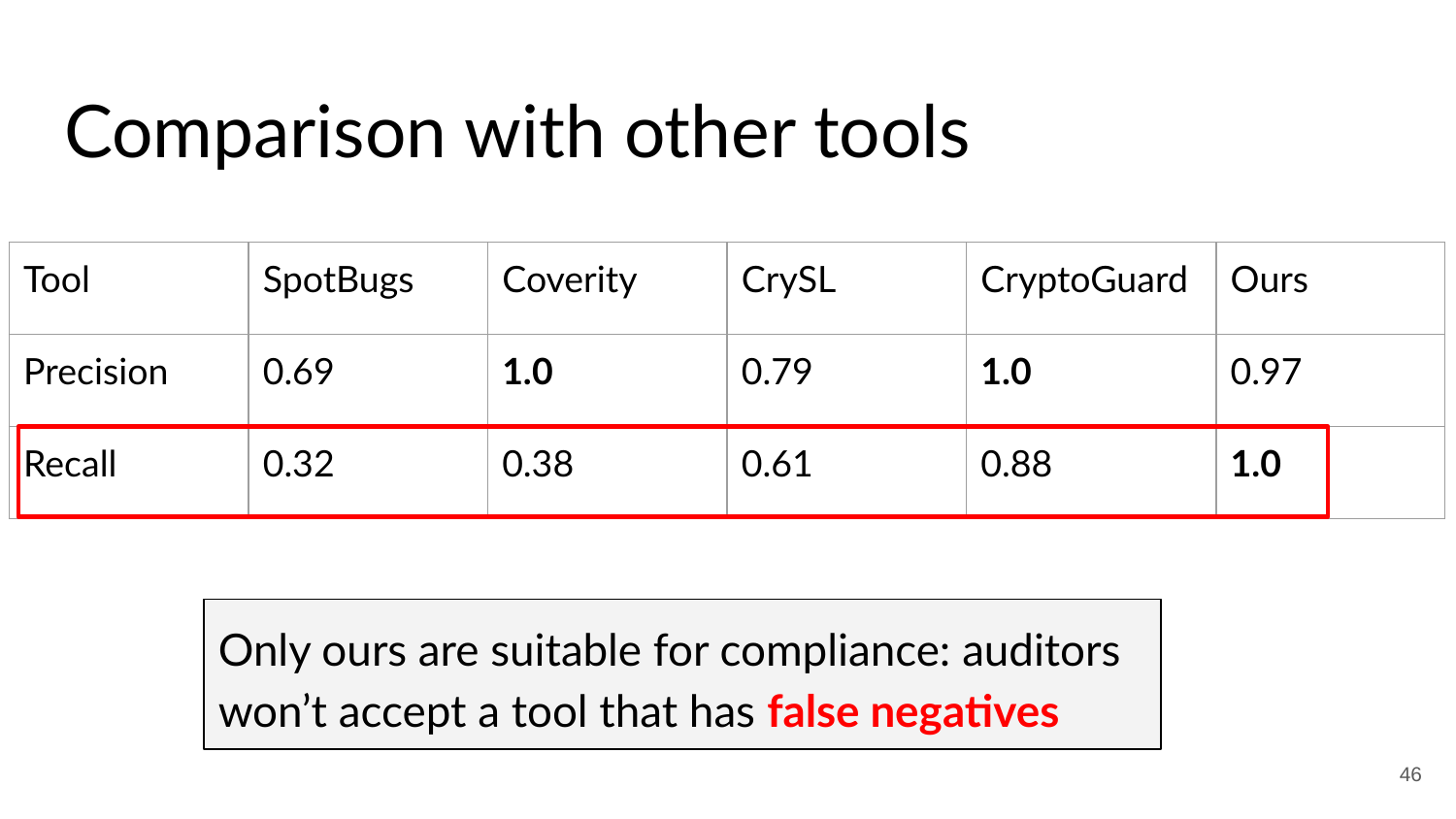

# Comparison with other tools

| Tool | SpotBugs | Coverity | CrySL | CryptoGuard | Ours |
| --- | --- | --- | --- | --- | --- |
| Precision | 0.69 | 1.0 | 0.79 | 1.0 | 0.97 |
| Recall | 0.32 | 0.38 | 0.61 | 0.88 | 1.0 |

Only ours are suitable for compliance: auditors won’t accept a tool that has false negatives
46